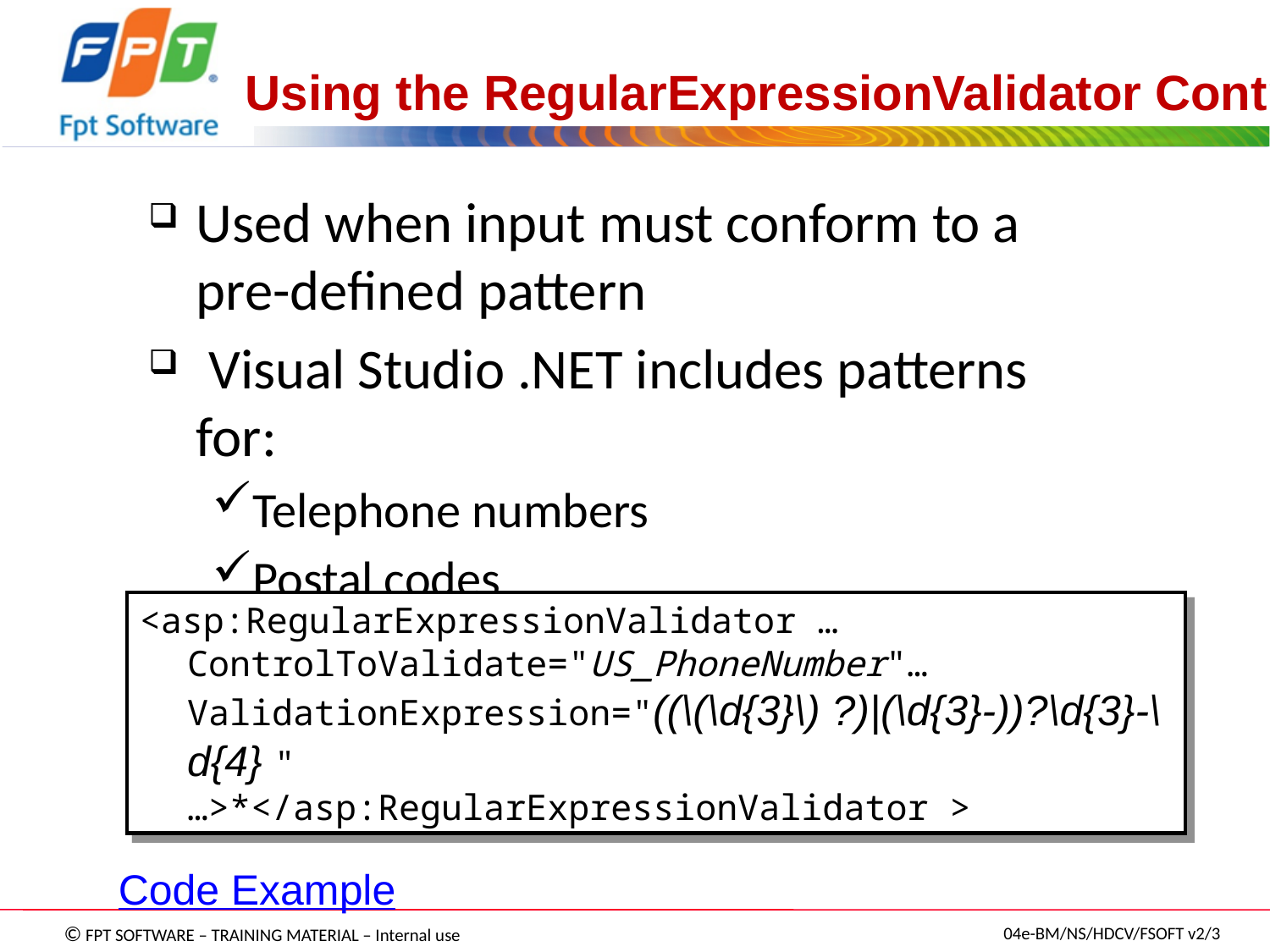

# Using the RegularExpressionValidator Control
Used when input must conform to a pre-defined pattern
 Visual Studio .NET includes patterns for:
Telephone numbers
Postal codes
E-mail addresses

<asp:RegularExpressionValidator …
	ControlToValidate="US_PhoneNumber"…
ValidationExpression="((\(\d{3}\) ?)|(\d{3}-))?\d{3}-\d{4} "
	…>*</asp:RegularExpressionValidator >
Code Example